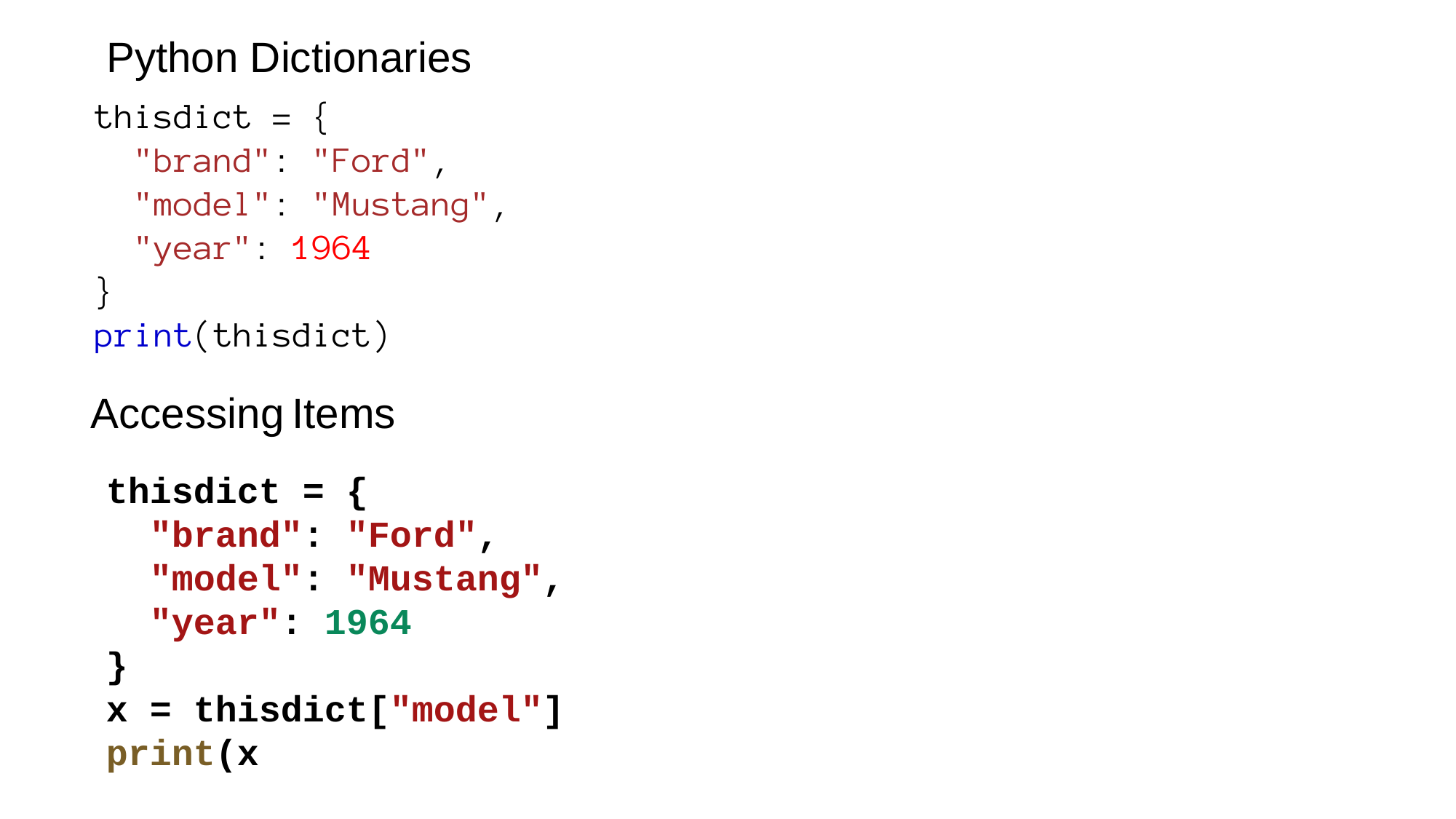

Python Dictionaries
thisdict = {
  "brand": "Ford",
  "model": "Mustang",
  "year": 1964
}
print(thisdict)
Accessing Items
thisdict = {
  "brand": "Ford",
  "model": "Mustang",
  "year": 1964
}
x = thisdict["model"]
print(x